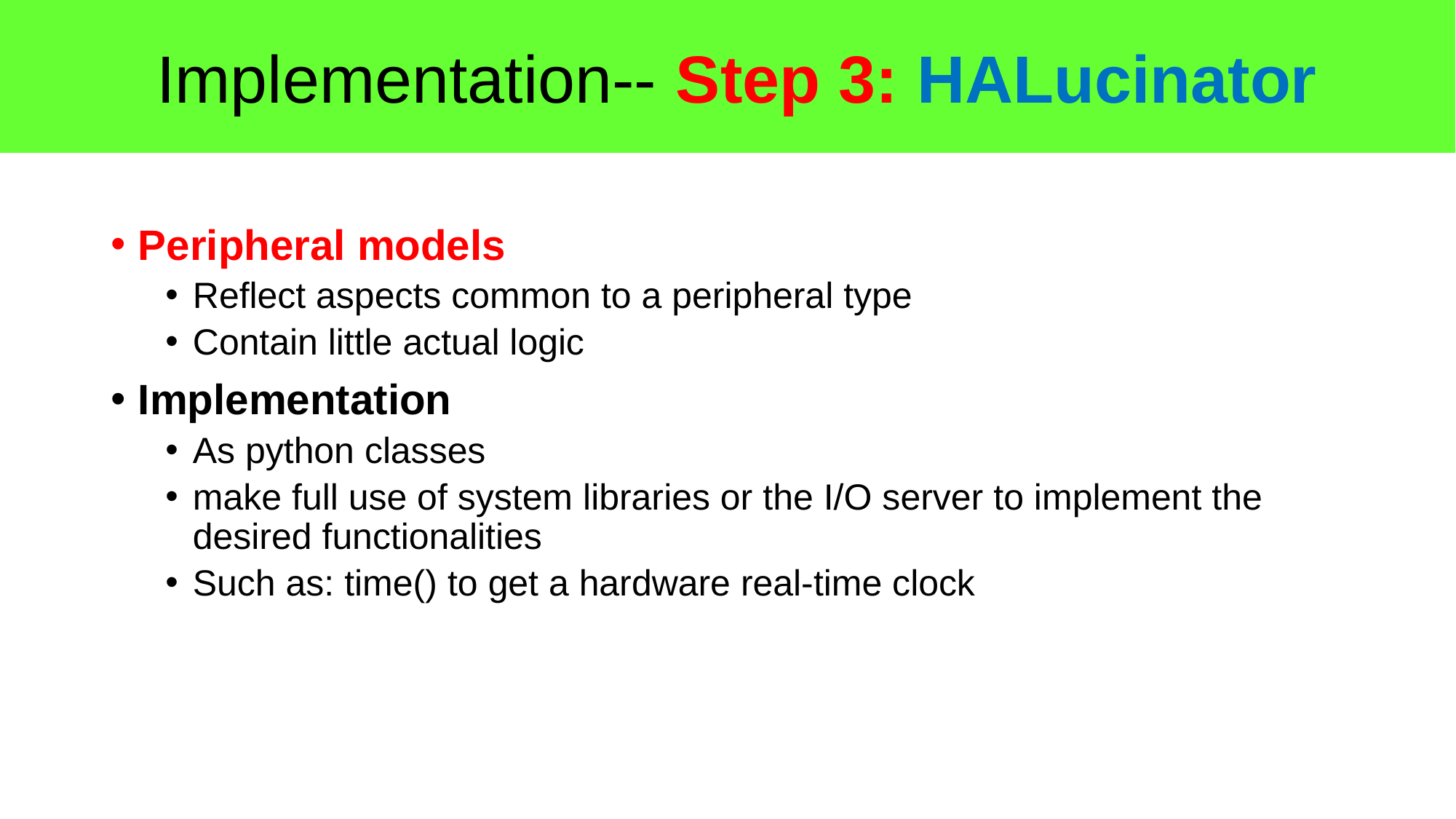

Implementation-- Step 3: HALucinator
Peripheral models
Reflect aspects common to a peripheral type
Contain little actual logic
Implementation
As python classes
make full use of system libraries or the I/O server to implement the desired functionalities
Such as: time() to get a hardware real-time clock